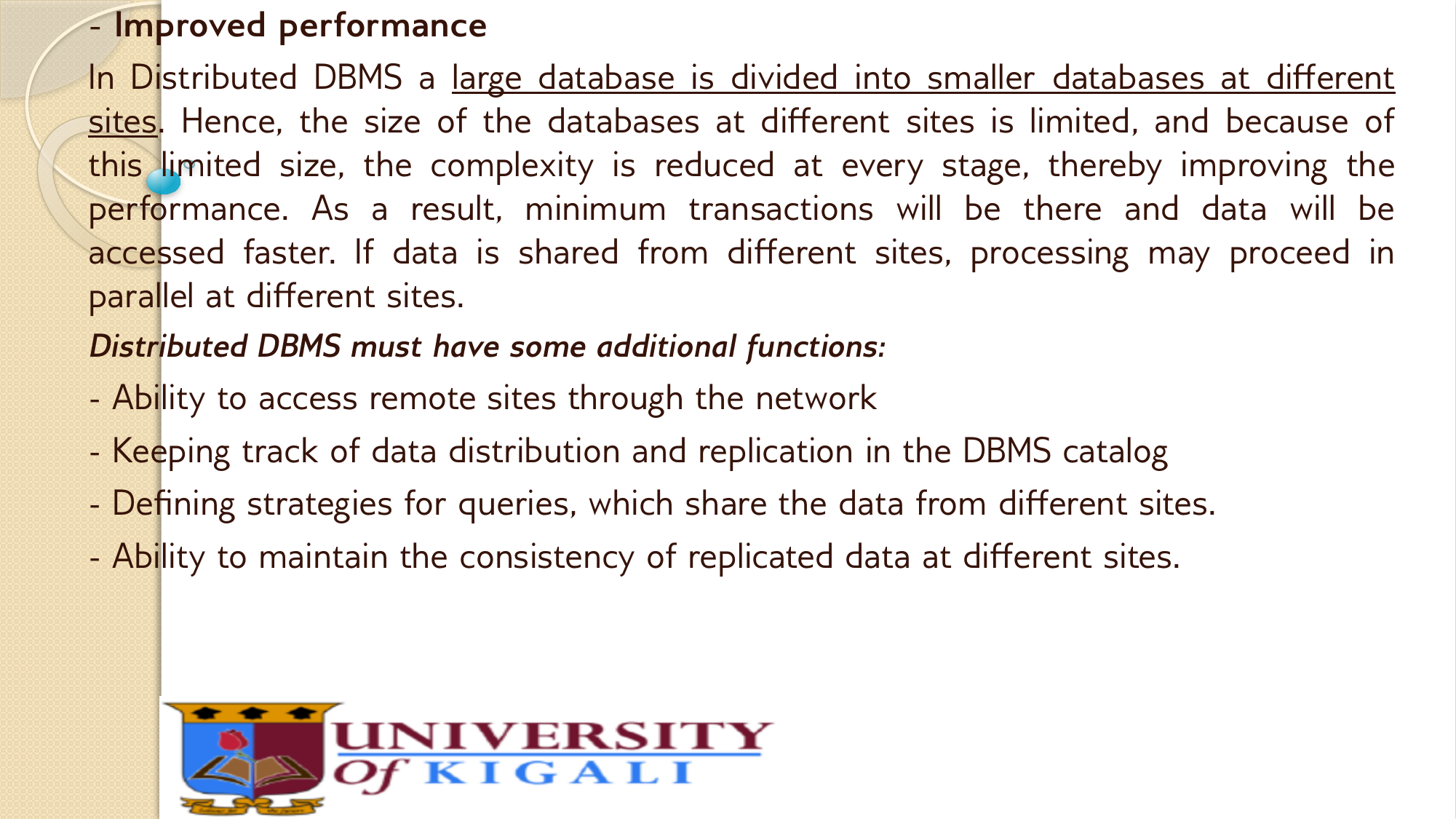

- Improved performance
In Distributed DBMS a large database is divided into smaller databases at different sites. Hence, the size of the databases at different sites is limited, and because of this limited size, the complexity is reduced at every stage, thereby improving the performance. As a result, minimum transactions will be there and data will be accessed faster. If data is shared from different sites, processing may proceed in parallel at different sites.
Distributed DBMS must have some additional functions:
- Ability to access remote sites through the network
- Keeping track of data distribution and replication in the DBMS catalog
- Defining strategies for queries, which share the data from different sites.
- Ability to maintain the consistency of replicated data at different sites.